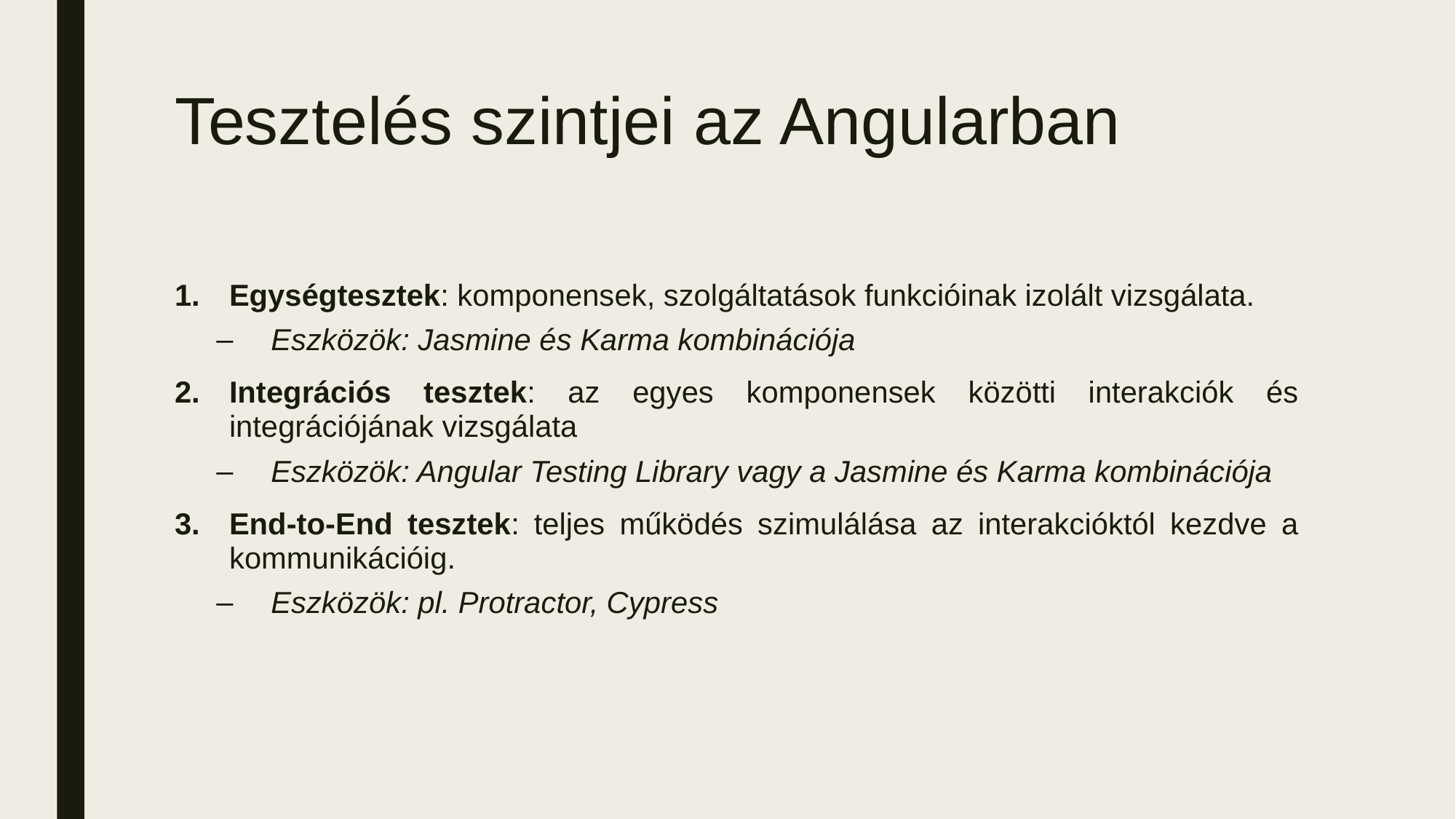

# Tesztelés szintjei az Angularban
Egységtesztek: komponensek, szolgáltatások funkcióinak izolált vizsgálata.
Eszközök: Jasmine és Karma kombinációja
Integrációs tesztek: az egyes komponensek közötti interakciók és integrációjának vizsgálata
Eszközök: Angular Testing Library vagy a Jasmine és Karma kombinációja
End-to-End tesztek: teljes működés szimulálása az interakcióktól kezdve a kommunikációig.
Eszközök: pl. Protractor, Cypress